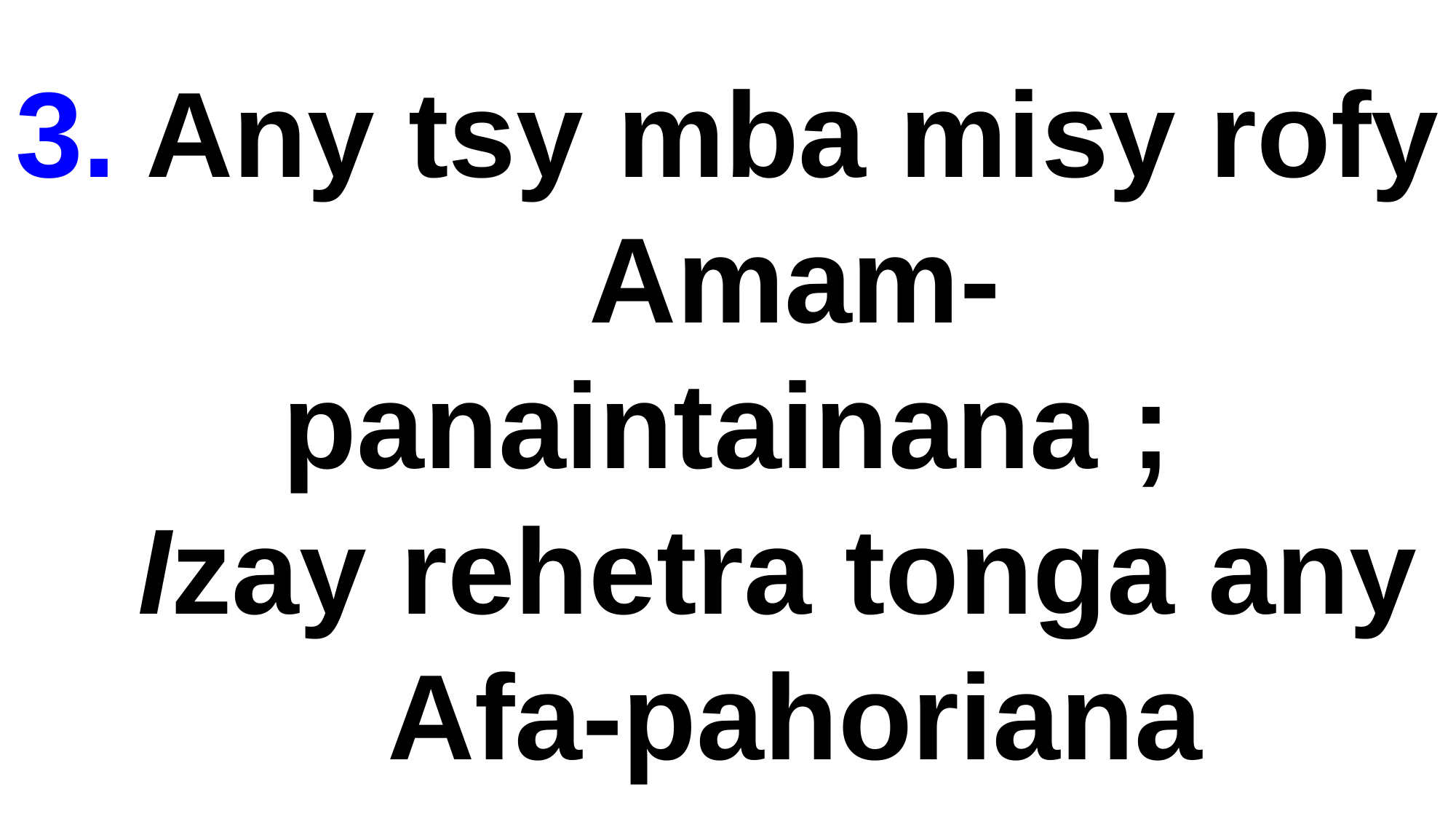

3. Any tsy mba misy rofy
    Amam-panaintainana ;
   Izay rehetra tonga any
    Afa-pahoriana